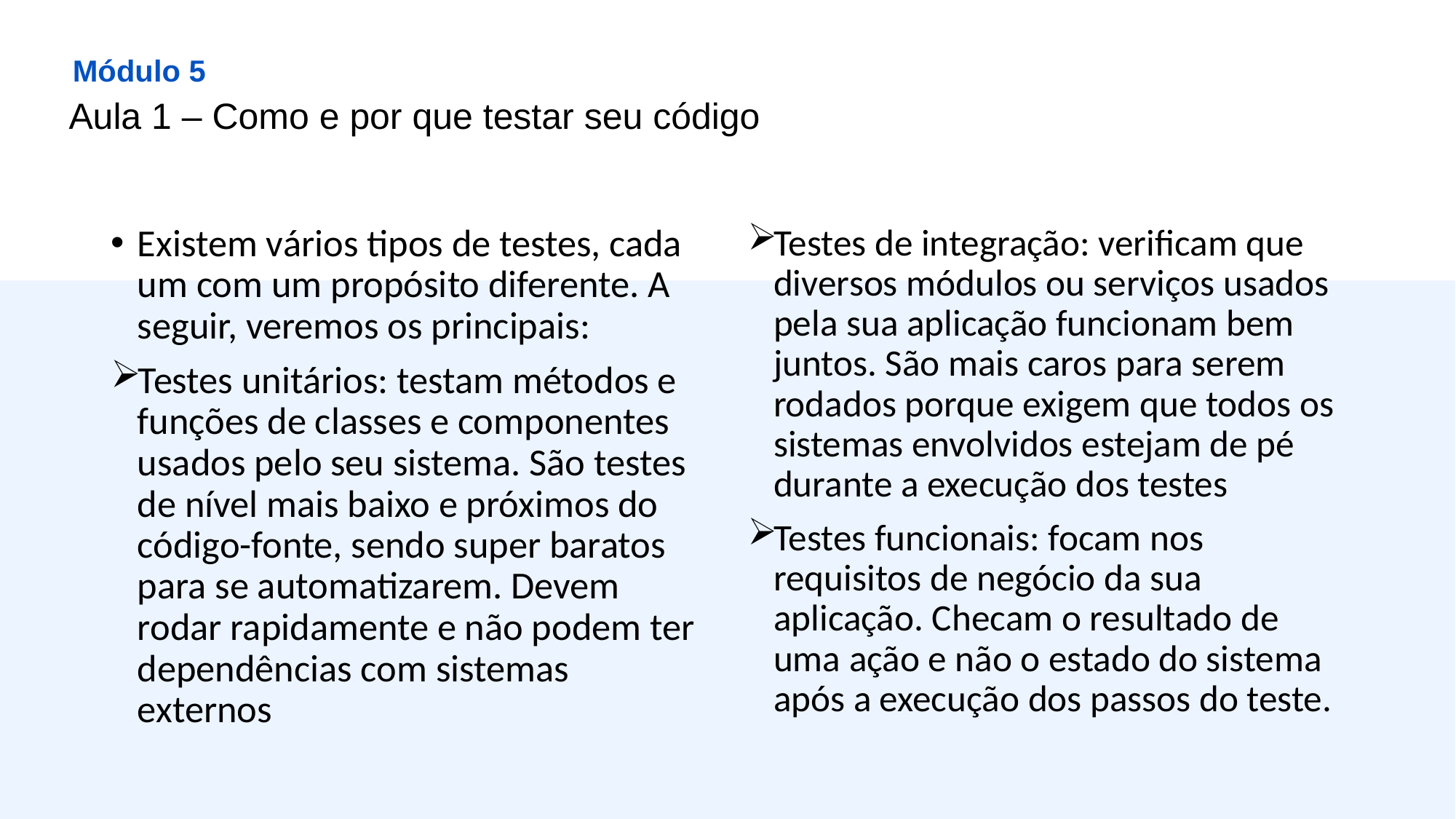

Módulo 5
Aula 1 – Como e por que testar seu código
Existem vários tipos de testes, cada um com um propósito diferente. A seguir, veremos os principais:
Testes unitários: testam métodos e funções de classes e componentes usados pelo seu sistema. São testes de nível mais baixo e próximos do código-fonte, sendo super baratos para se automatizarem. Devem rodar rapidamente e não podem ter dependências com sistemas externos
Testes de integração: verificam que diversos módulos ou serviços usados pela sua aplicação funcionam bem juntos. São mais caros para serem rodados porque exigem que todos os sistemas envolvidos estejam de pé durante a execução dos testes
Testes funcionais: focam nos requisitos de negócio da sua aplicação. Checam o resultado de uma ação e não o estado do sistema após a execução dos passos do teste.